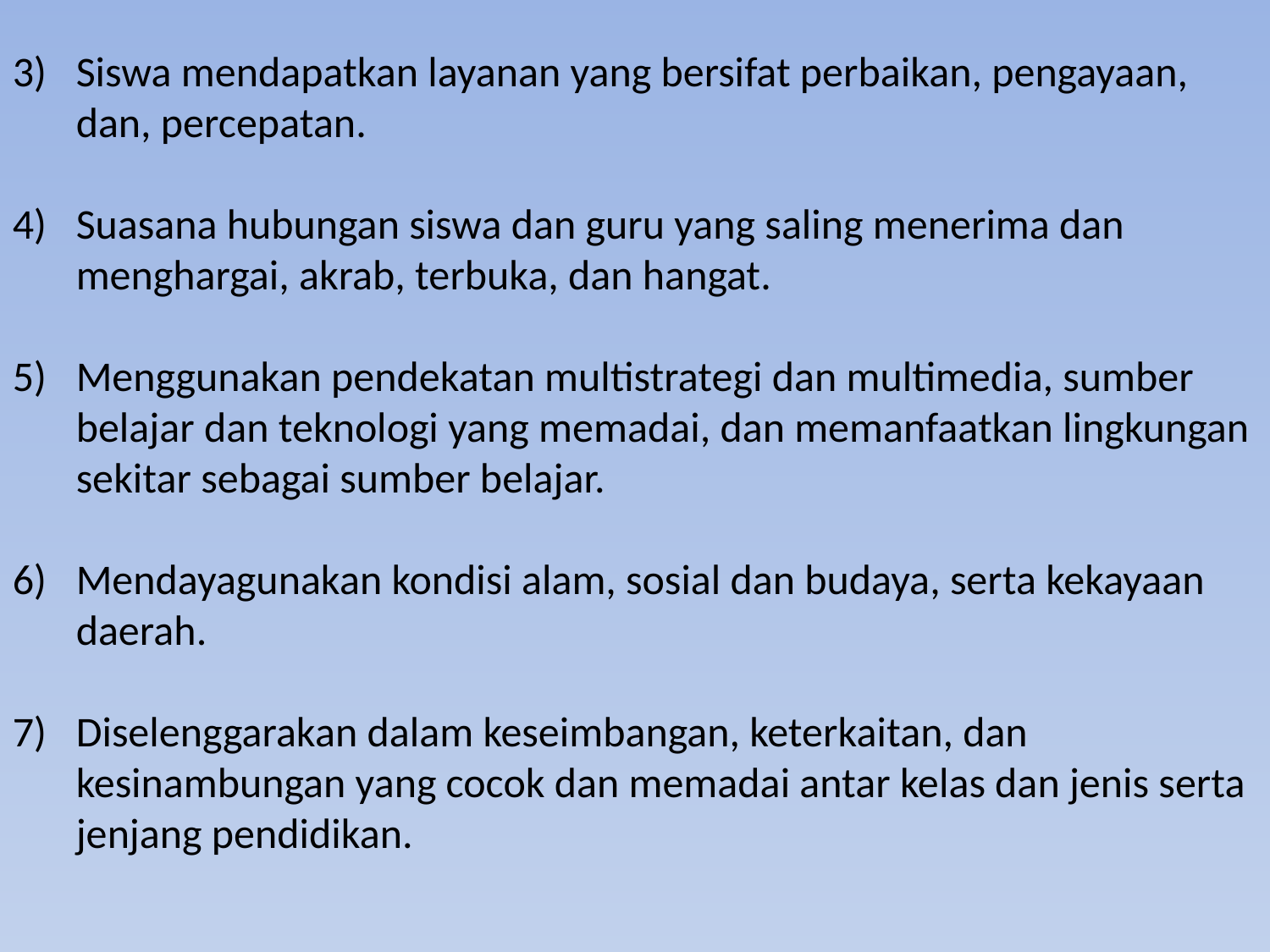

3) 	Siswa mendapatkan layanan yang bersifat perbaikan, pengayaan, dan, percepatan.

4) 	Suasana hubungan siswa dan guru yang saling menerima dan menghargai, akrab, terbuka, dan hangat.

5) 	Menggunakan pendekatan multistrategi dan multimedia, sumber belajar dan teknologi yang memadai, dan memanfaatkan lingkungan sekitar sebagai sumber belajar.

6) 	Mendayagunakan kondisi alam, sosial dan budaya, serta kekayaan daerah.

7) 	Diselenggarakan dalam keseimbangan, keterkaitan, dan kesinambungan yang cocok dan memadai antar kelas dan jenis serta
	jenjang pendidikan.